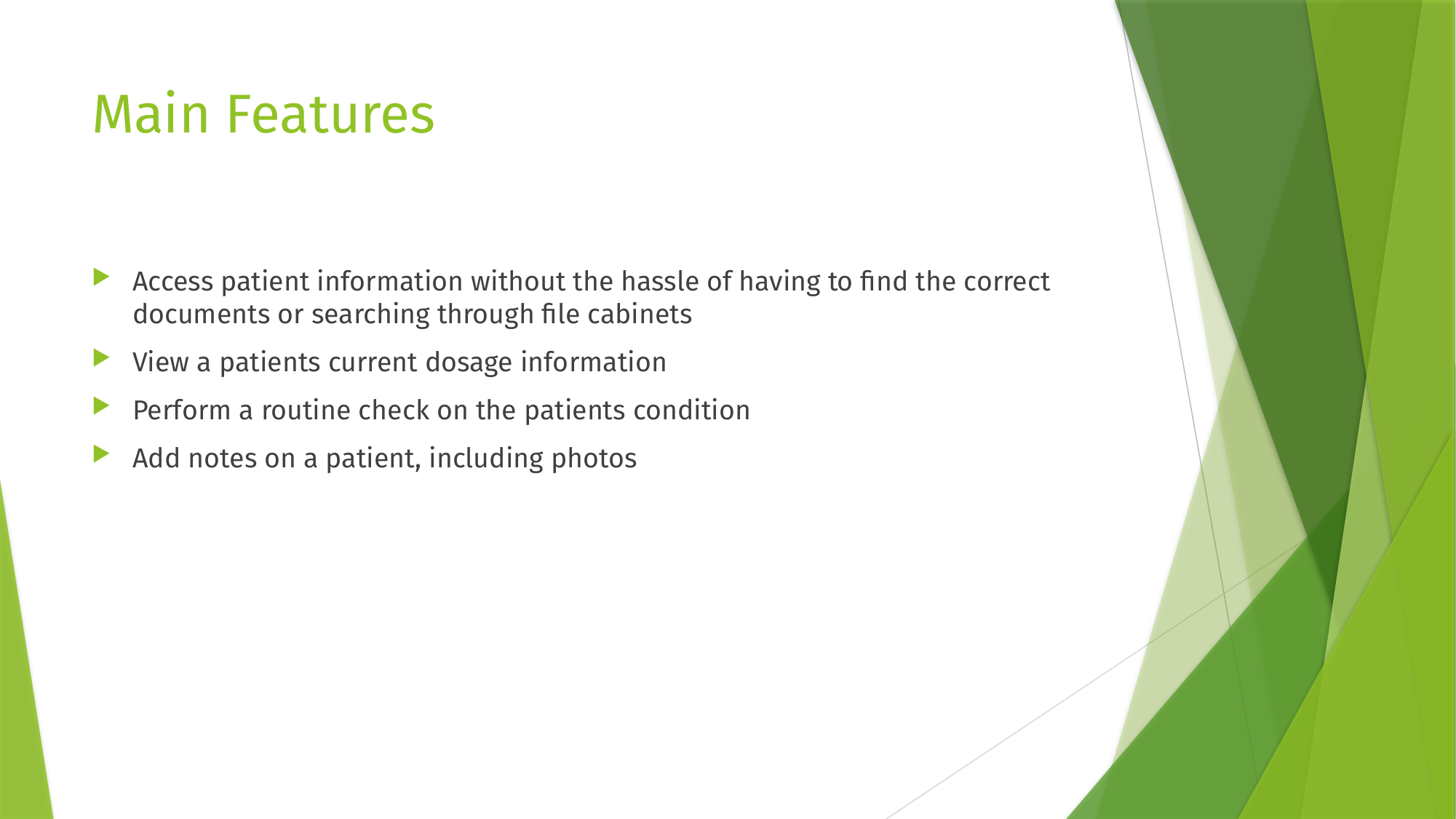

# Main Features
Access patient information without the hassle of having to find the correct documents or searching through file cabinets
View a patients current dosage information
Perform a routine check on the patients condition
Add notes on a patient, including photos